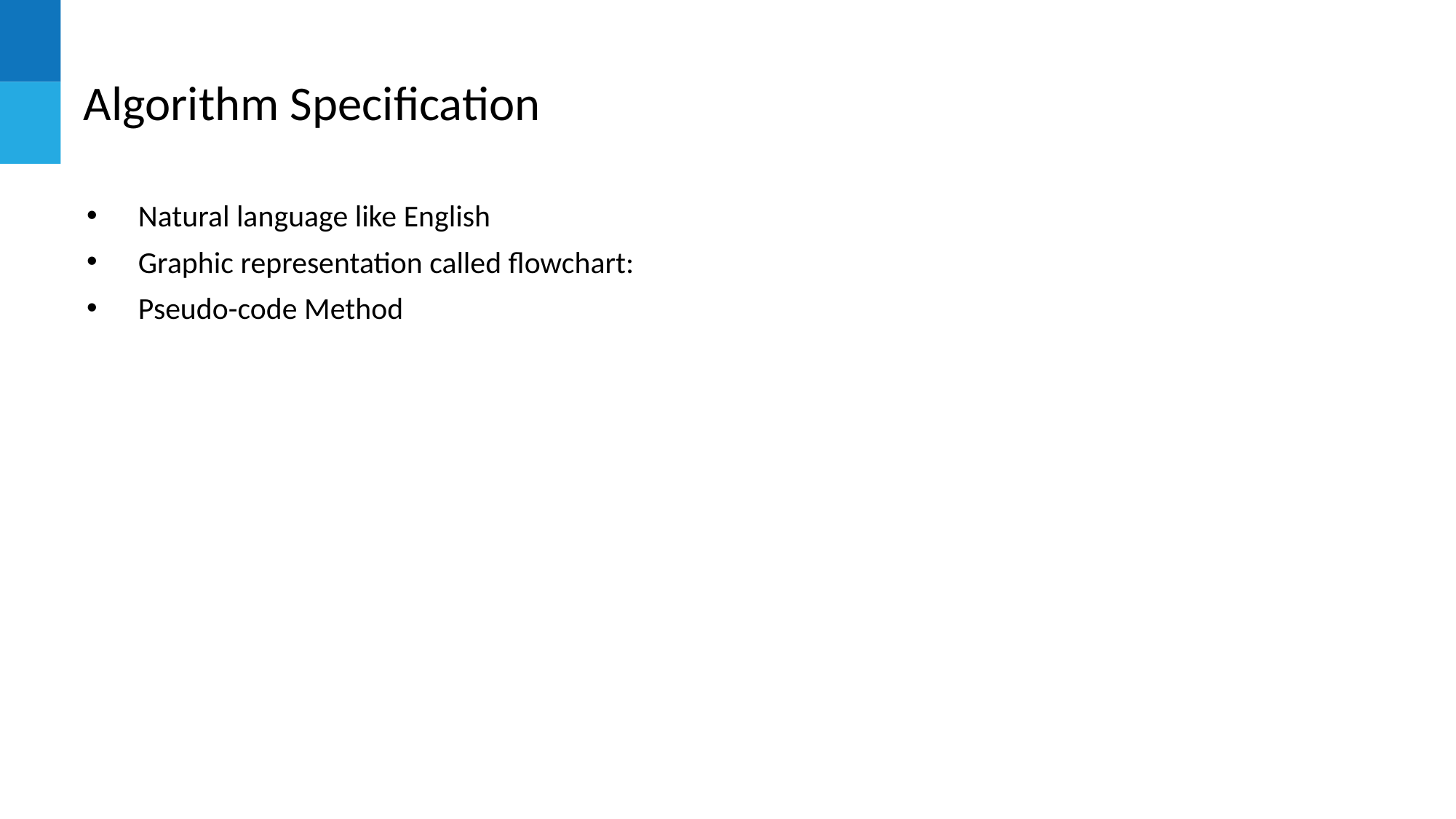

# Algorithm Specification
Natural language like English
Graphic representation called flowchart:
Pseudo-code Method